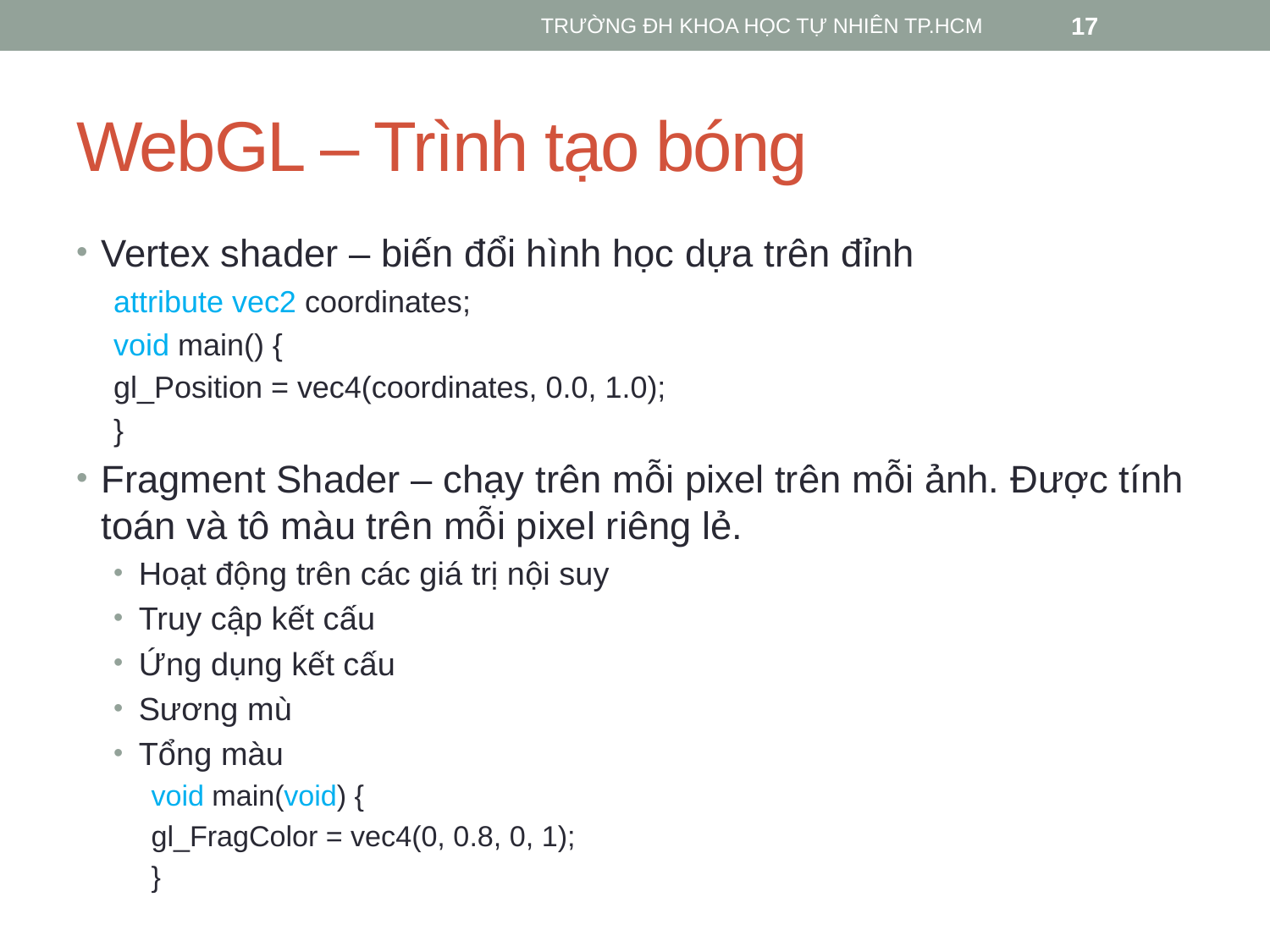

TRƯỜNG ĐH KHOA HỌC TỰ NHIÊN TP.HCM
17
# WebGL – Trình tạo bóng
Vertex shader – biến đổi hình học dựa trên đỉnh
	attribute vec2 coordinates;
	void main() {
		gl_Position = vec4(coordinates, 0.0, 1.0);
	}
Fragment Shader – chạy trên mỗi pixel trên mỗi ảnh. Được tính toán và tô màu trên mỗi pixel riêng lẻ.
Hoạt động trên các giá trị nội suy
Truy cập kết cấu
Ứng dụng kết cấu
Sương mù
Tổng màu
void main(void) {
	gl_FragColor = vec4(0, 0.8, 0, 1);
}